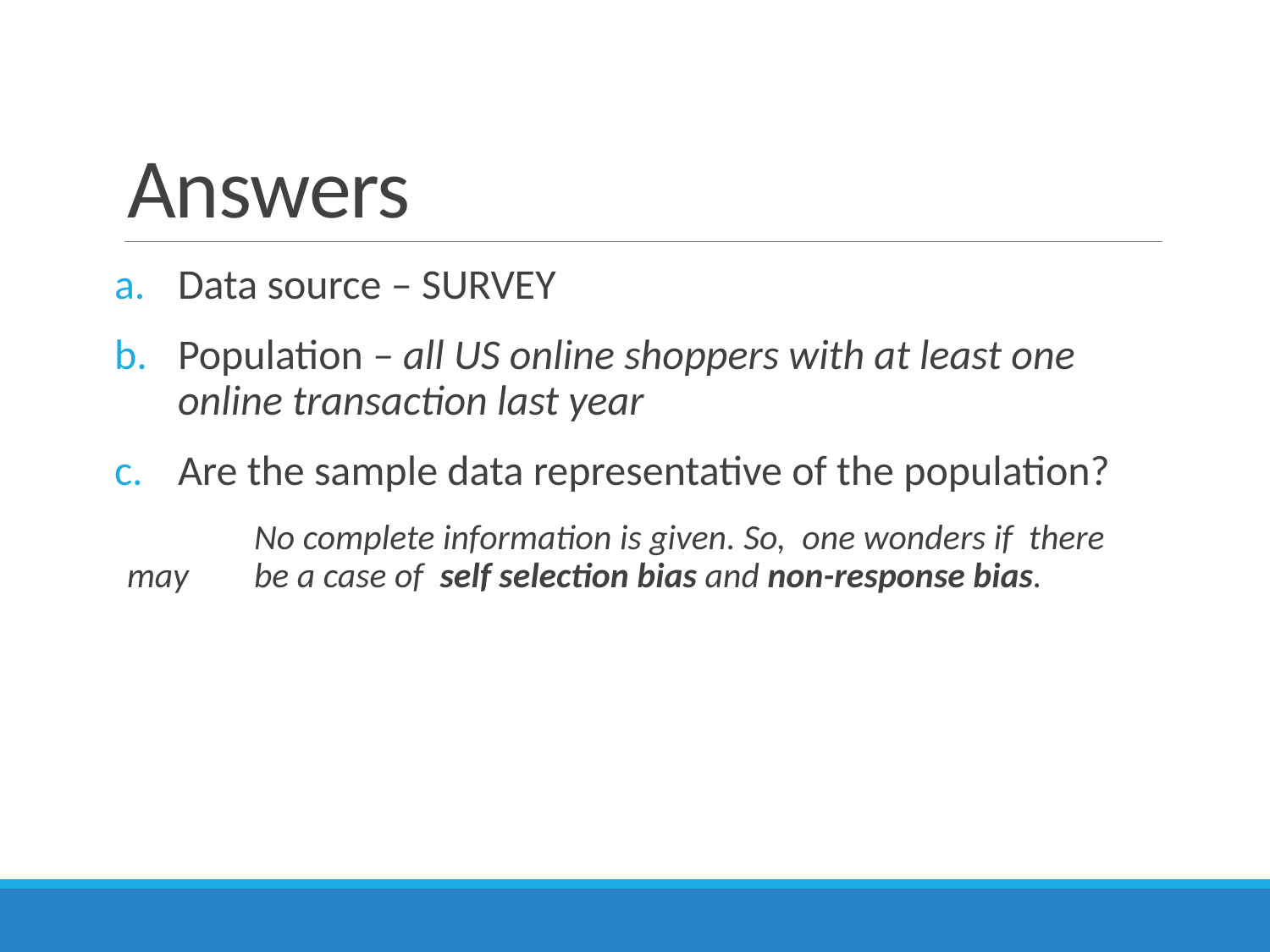

# Answers
Data source – SURVEY
Population – all US online shoppers with at least one online transaction last year
Are the sample data representative of the population?
		No complete information is given. So,  one wonders if  there may 	be a case of  self selection bias and non-response bias.